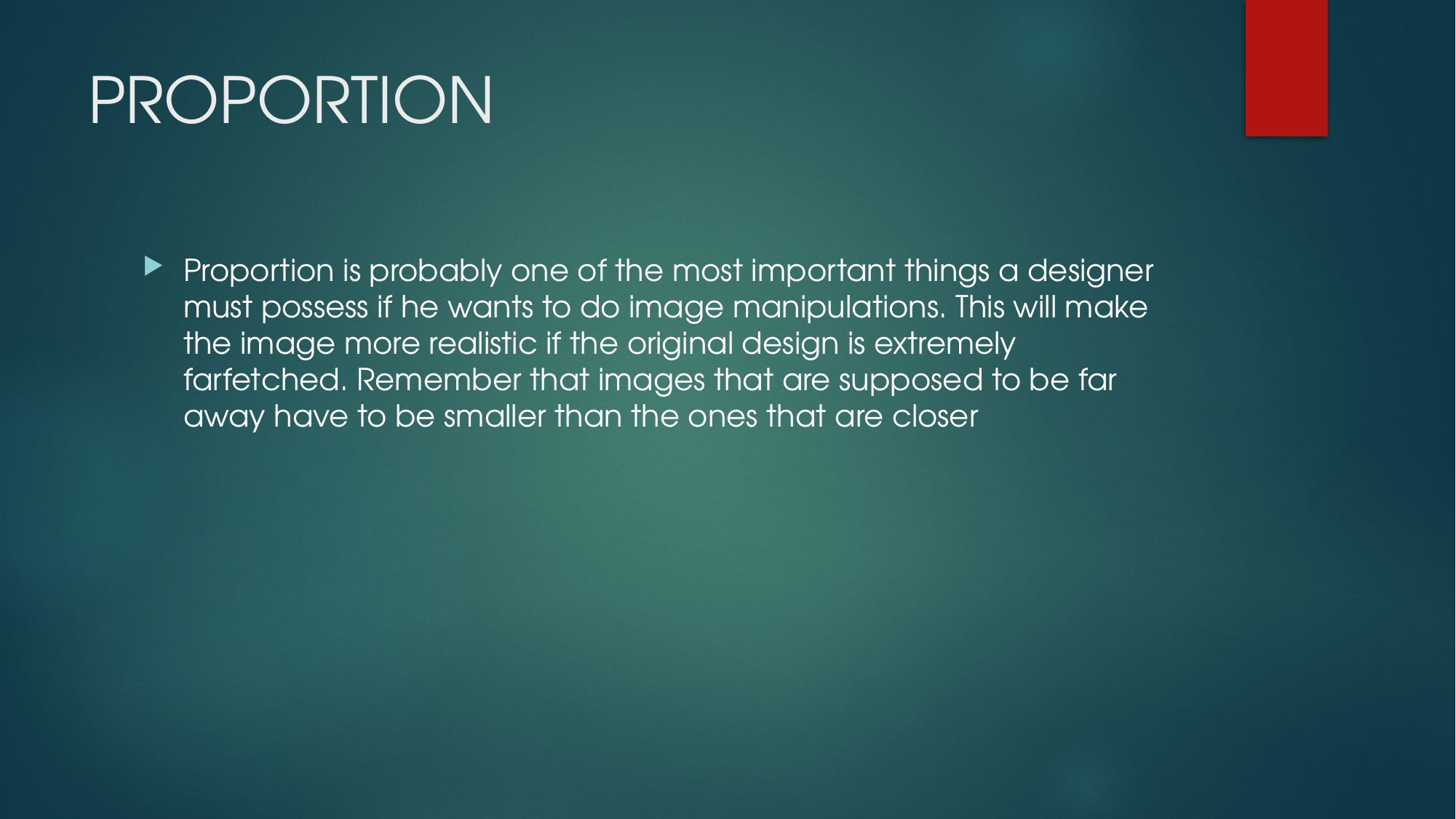

# PROPORTION
Proportion is probably one of the most important things a designer must possess if he wants to do image manipulations. This will make the image more realistic if the original design is extremely farfetched. Remember that images that are supposed to be far away have to be smaller than the ones that are closer